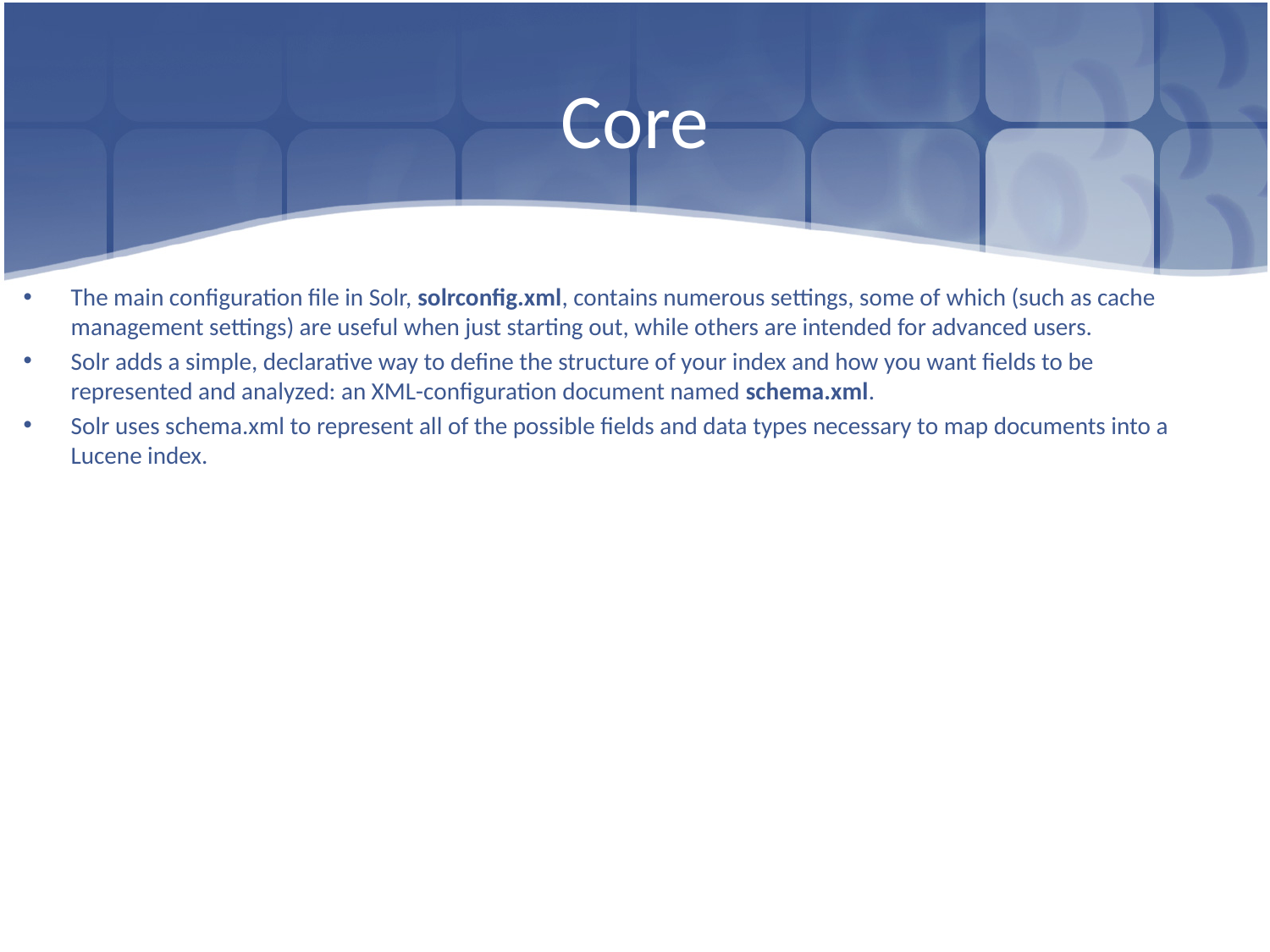

# Core
The main configuration file in Solr, solrconfig.xml, contains numerous settings, some of which (such as cache management settings) are useful when just starting out, while others are intended for advanced users.
Solr adds a simple, declarative way to define the structure of your index and how you want fields to be represented and analyzed: an XML-configuration document named schema.xml.
Solr uses schema.xml to represent all of the possible fields and data types necessary to map documents into a Lucene index.